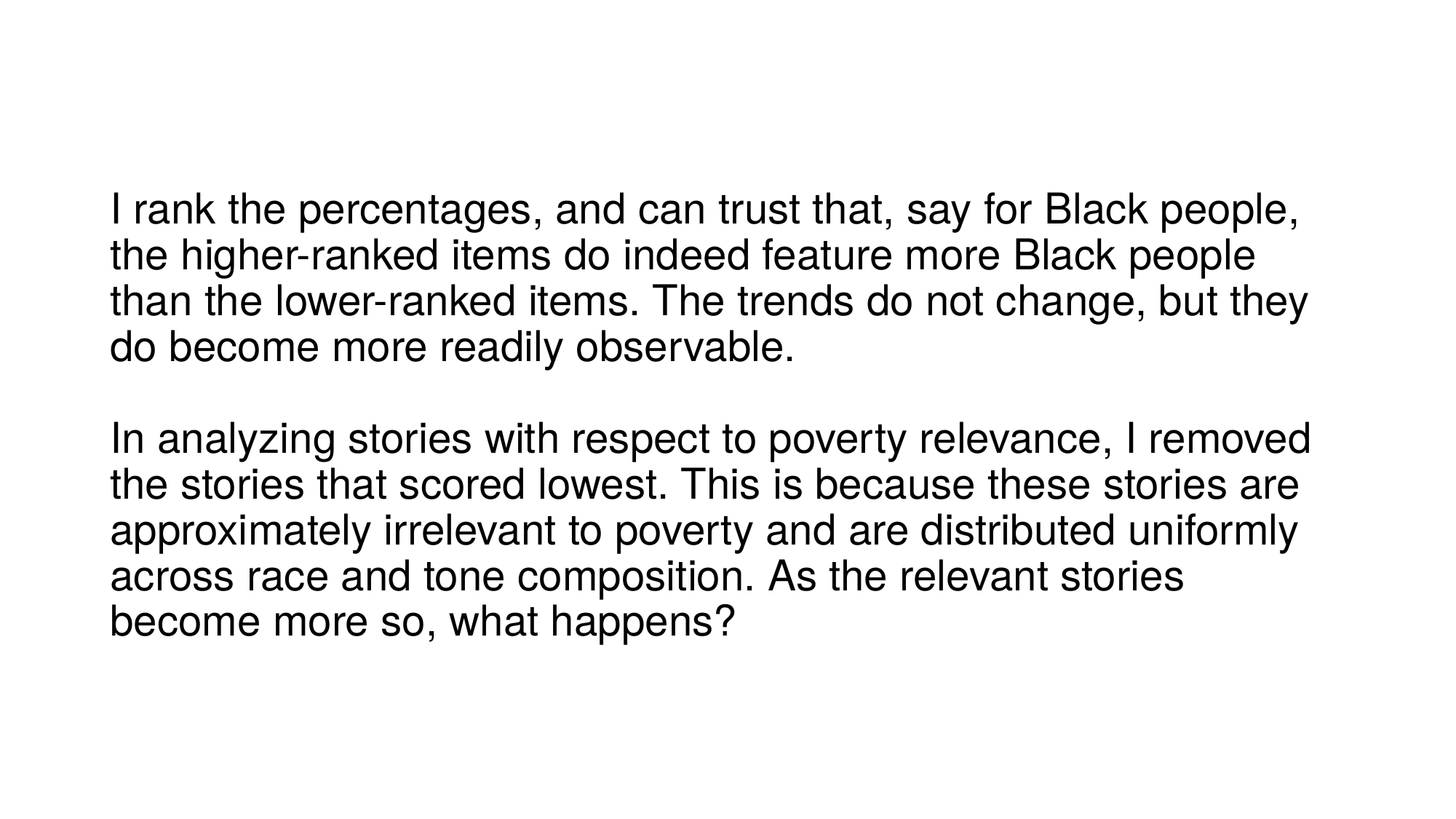

# I rank the percentages, and can trust that, say for Black people, the higher-ranked items do indeed feature more Black people than the lower-ranked items. The trends do not change, but they do become more readily observable. In analyzing stories with respect to poverty relevance, I removed the stories that scored lowest. This is because these stories are approximately irrelevant to poverty and are distributed uniformly across race and tone composition. As the relevant stories become more so, what happens?